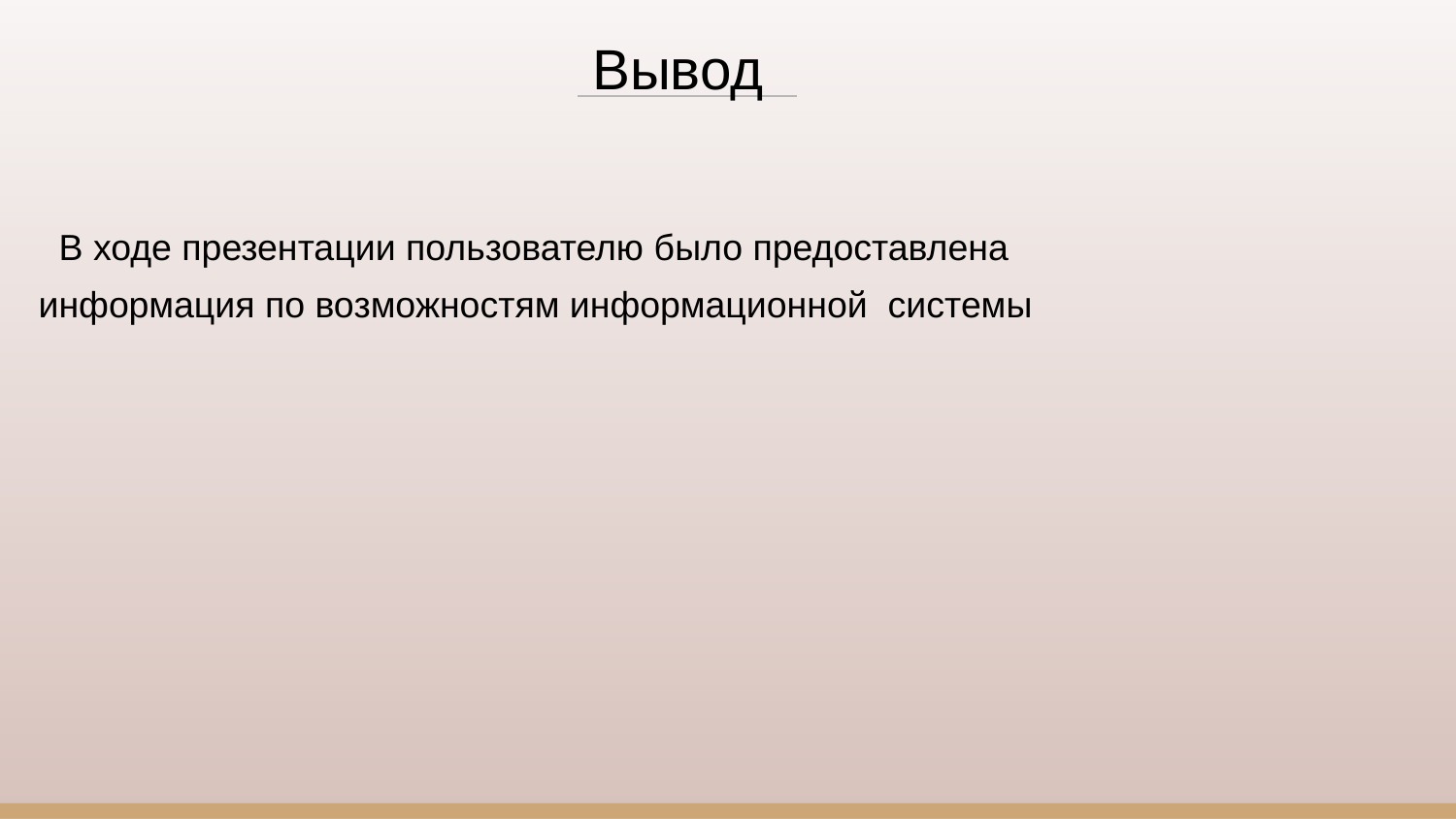

# Вывод
  В ходе презентации пользователю было предоставлена
информация по возможностям информационной  системы